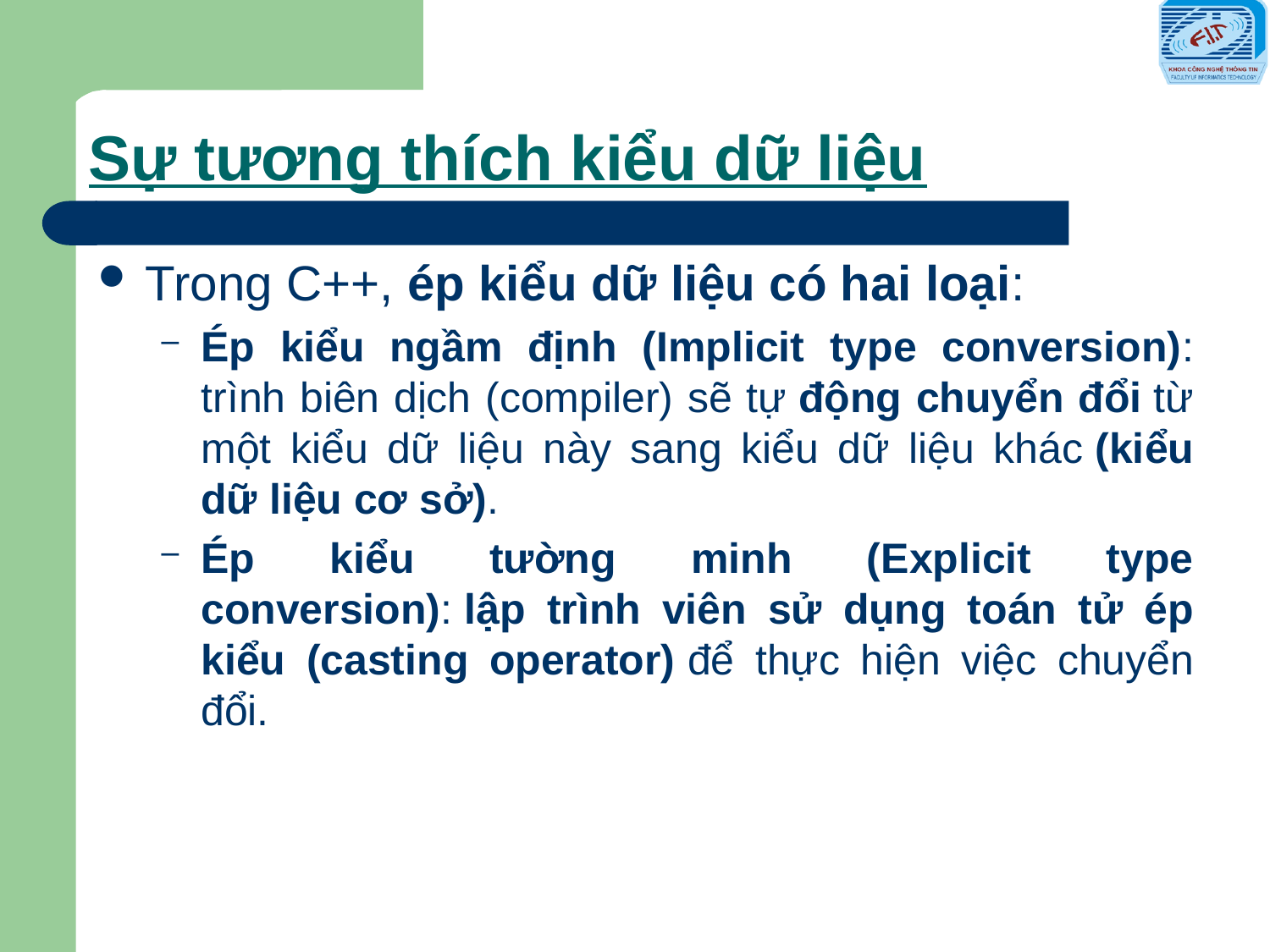

# Sự tương thích kiểu dữ liệu
Trong C++, ép kiểu dữ liệu có hai loại:
Ép kiểu ngầm định (Implicit type conversion): trình biên dịch (compiler) sẽ tự động chuyển đổi từ một kiểu dữ liệu này sang kiểu dữ liệu khác (kiểu dữ liệu cơ sở).
Ép kiểu tường minh (Explicit type conversion): lập trình viên sử dụng toán tử ép kiểu (casting operator) để thực hiện việc chuyển đổi.